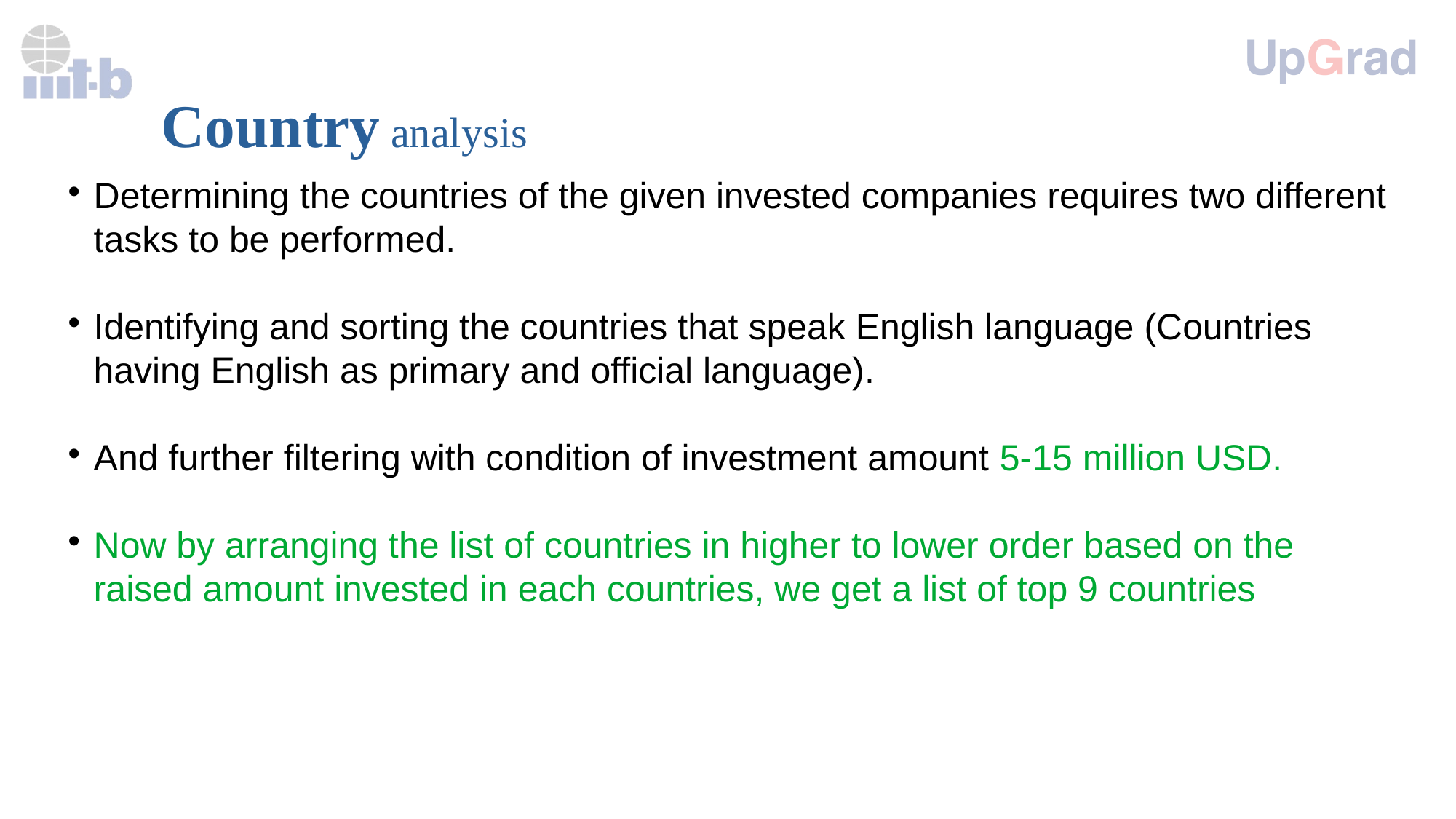

Country analysis
Determining the countries of the given invested companies requires two different tasks to be performed.

Identifying and sorting the countries that speak English language (Countries having English as primary and official language).

And further filtering with condition of investment amount 5-15 million USD.

Now by arranging the list of countries in higher to lower order based on the raised amount invested in each countries, we get a list of top 9 countries